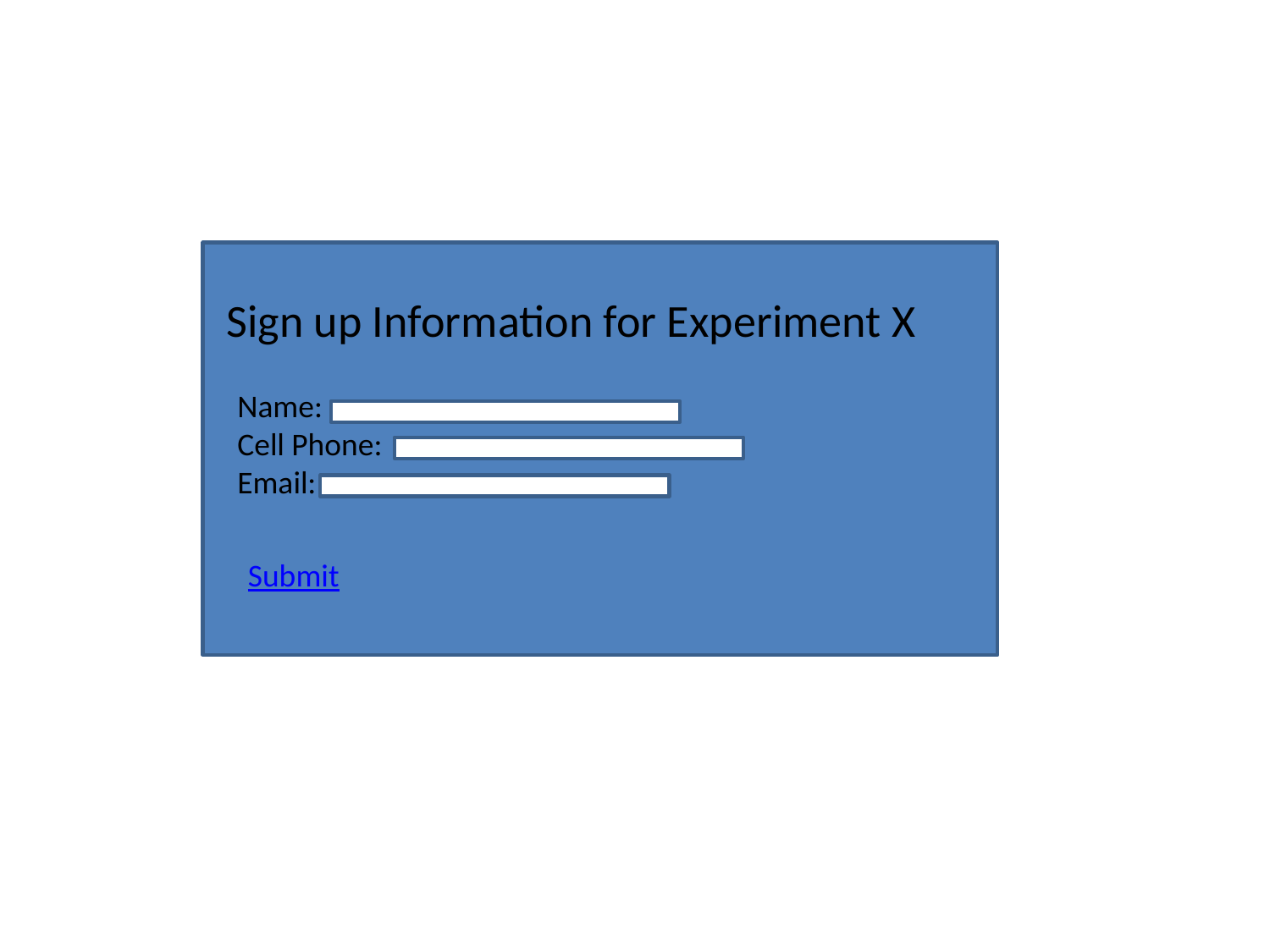

Sign up Information for Experiment X
Name:
Cell Phone:
Email:

Submit